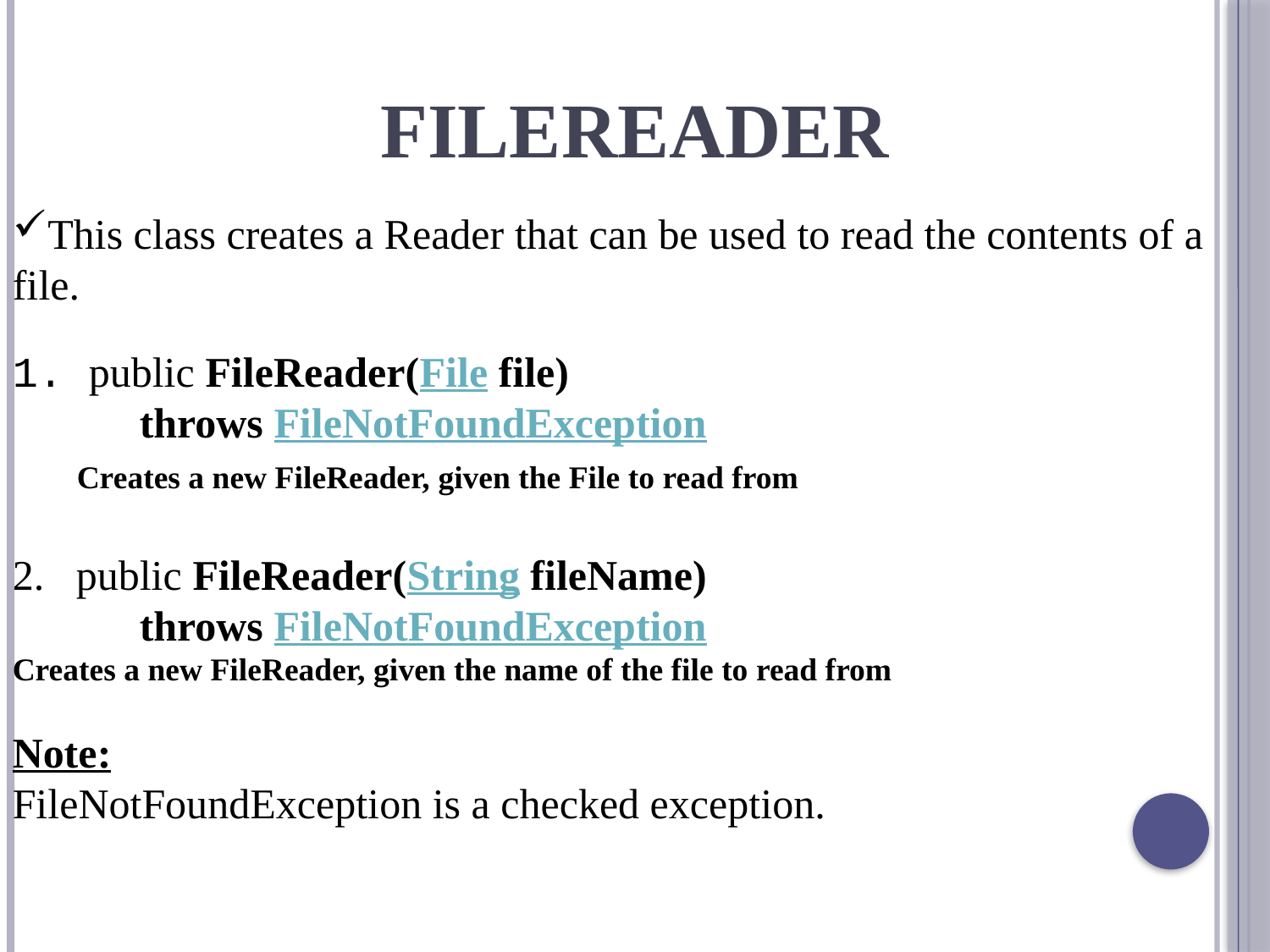

# FileReader
This class creates a Reader that can be used to read the contents of a file.
1. public FileReader(File file)
	throws FileNotFoundException
        Creates a new FileReader, given the File to read from

2.   public FileReader(String fileName)
	throws FileNotFoundException
Creates a new FileReader, given the name of the file to read from

Note:
FileNotFoundException is a checked exception.